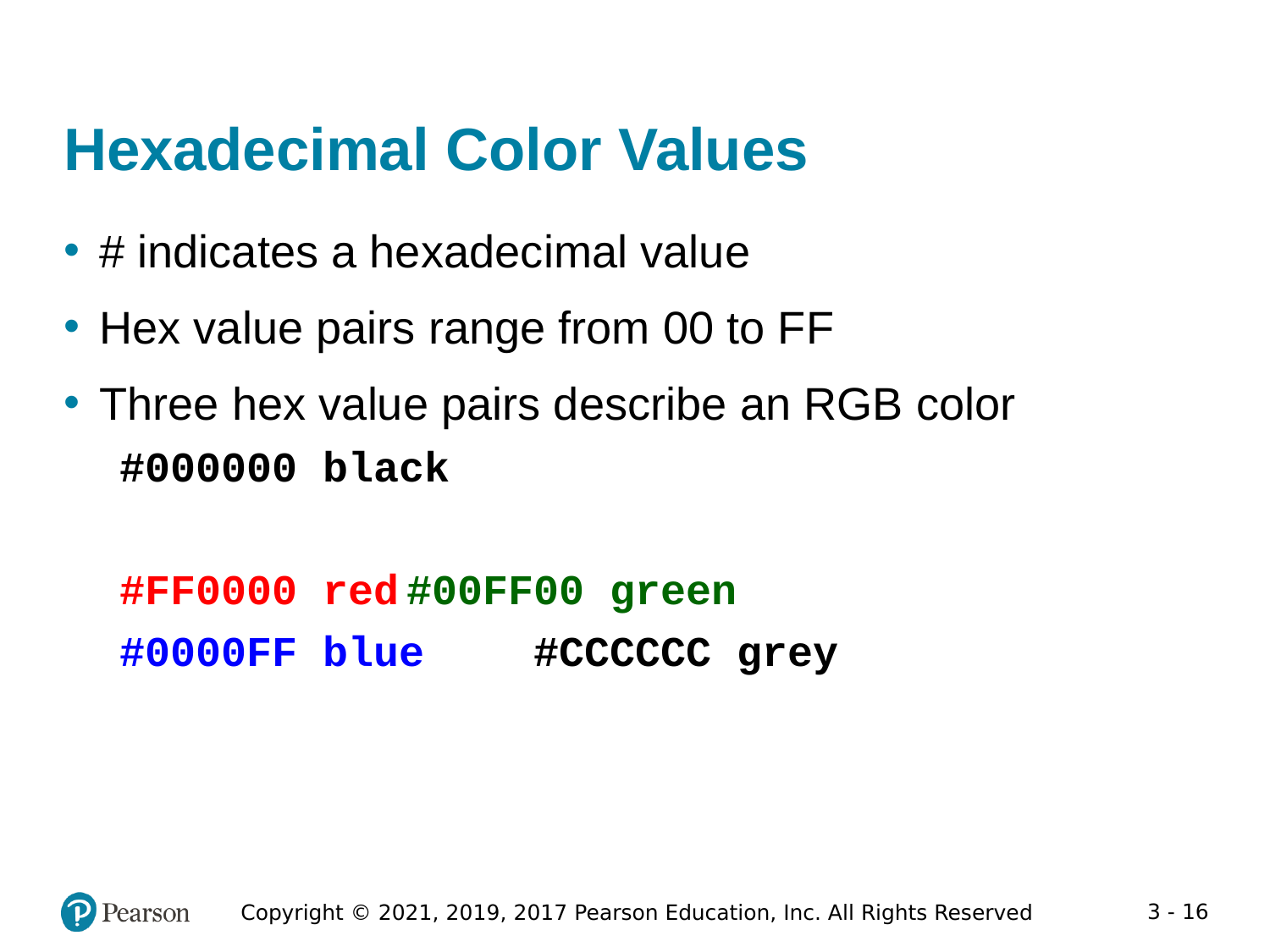

# Hexadecimal Color Values
# indicates a hexadecimal value
Hex value pairs range from 00 to FF
Three hex value pairs describe an RGB color
#000000 black	#FFFFFF white

#FF0000 red	#00FF00 green
#0000FF blue	#CCCCCC grey